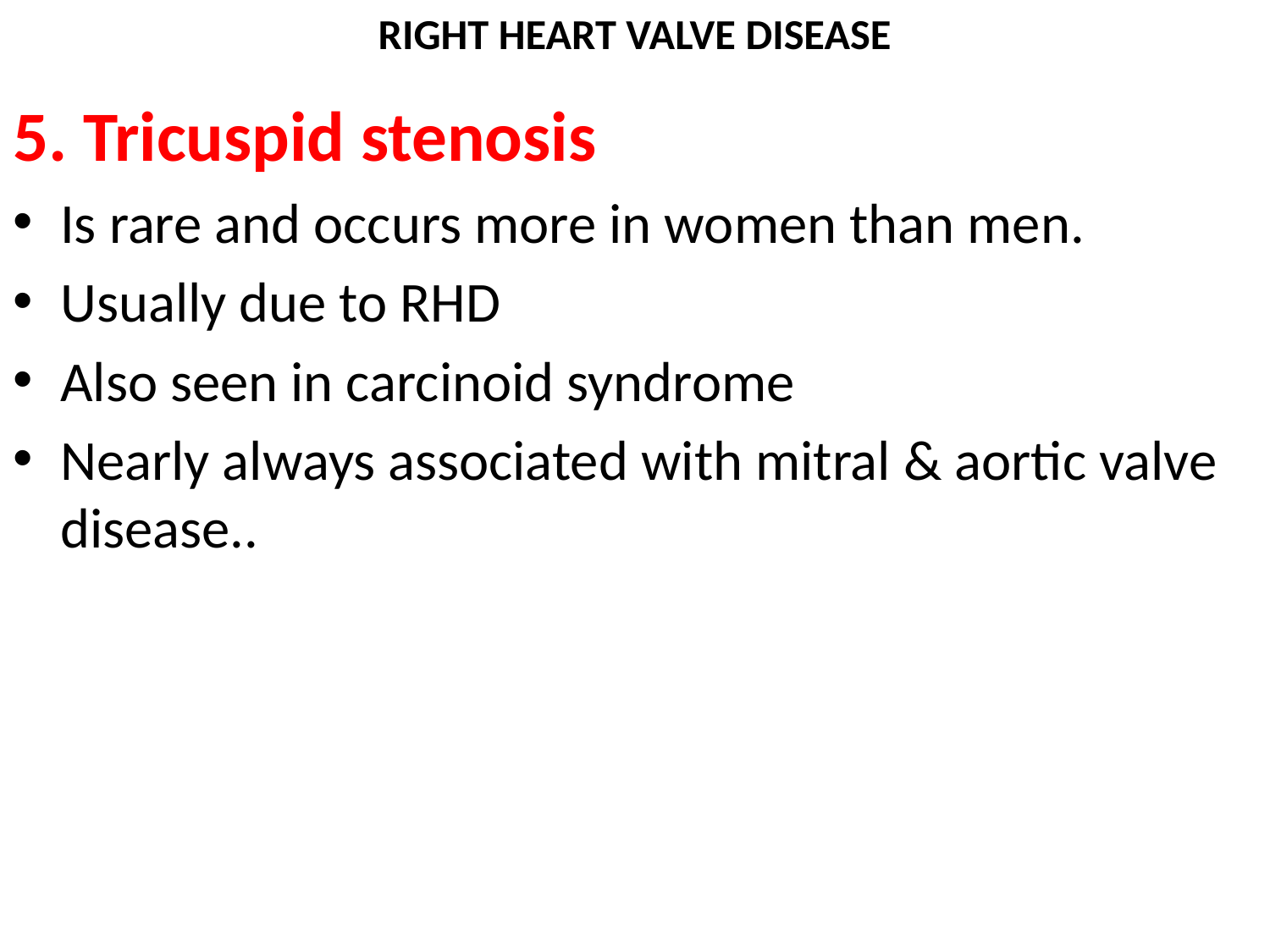

# RIGHT HEART VALVE DISEASE
5. Tricuspid stenosis
Is rare and occurs more in women than men.
Usually due to RHD
Also seen in carcinoid syndrome
Nearly always associated with mitral & aortic valve disease..